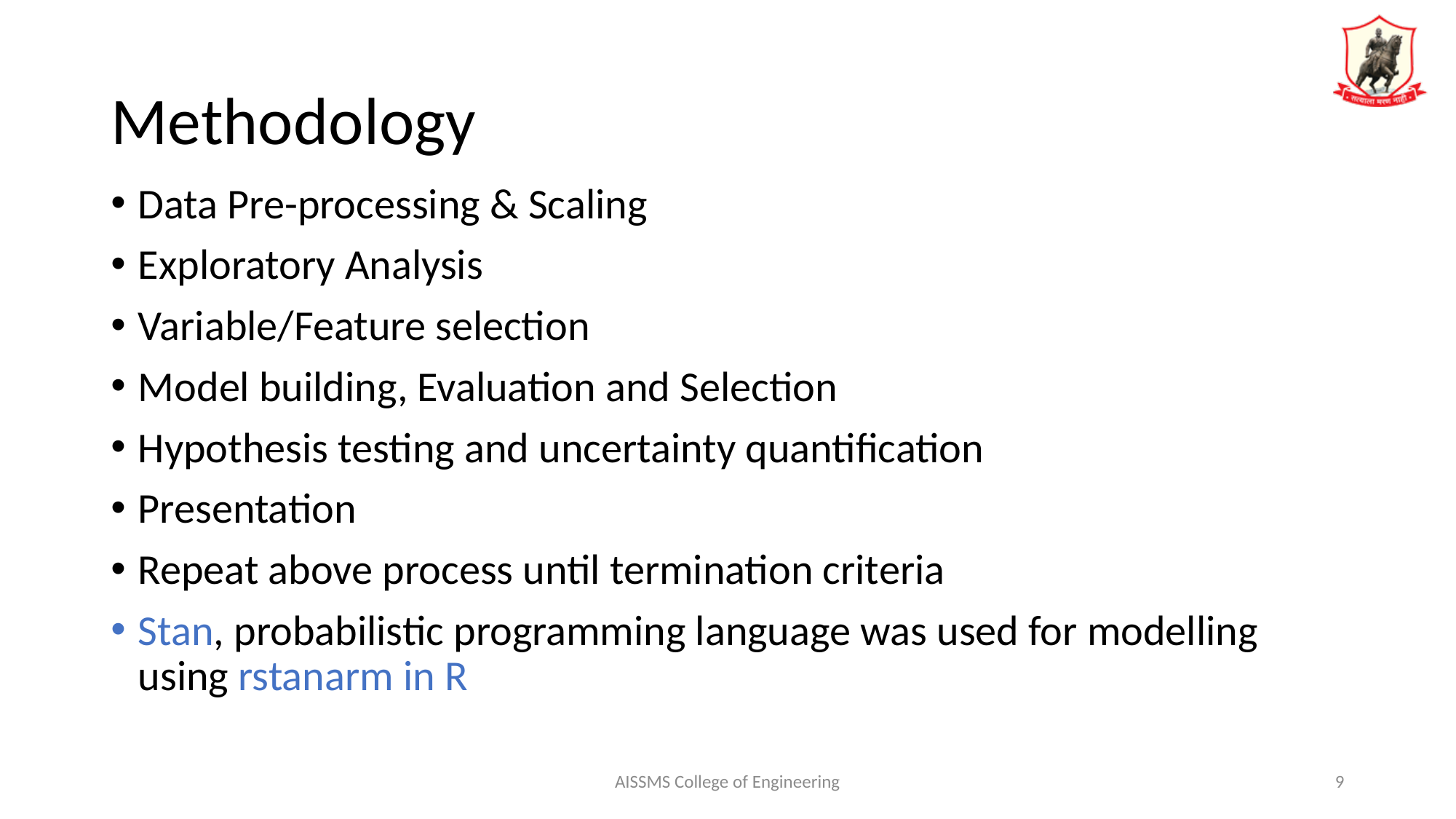

# Methodology
Data Pre-processing & Scaling
Exploratory Analysis
Variable/Feature selection
Model building, Evaluation and Selection
Hypothesis testing and uncertainty quantification
Presentation
Repeat above process until termination criteria
Stan, probabilistic programming language was used for modelling using rstanarm in R

AISSMS College of Engineering
9